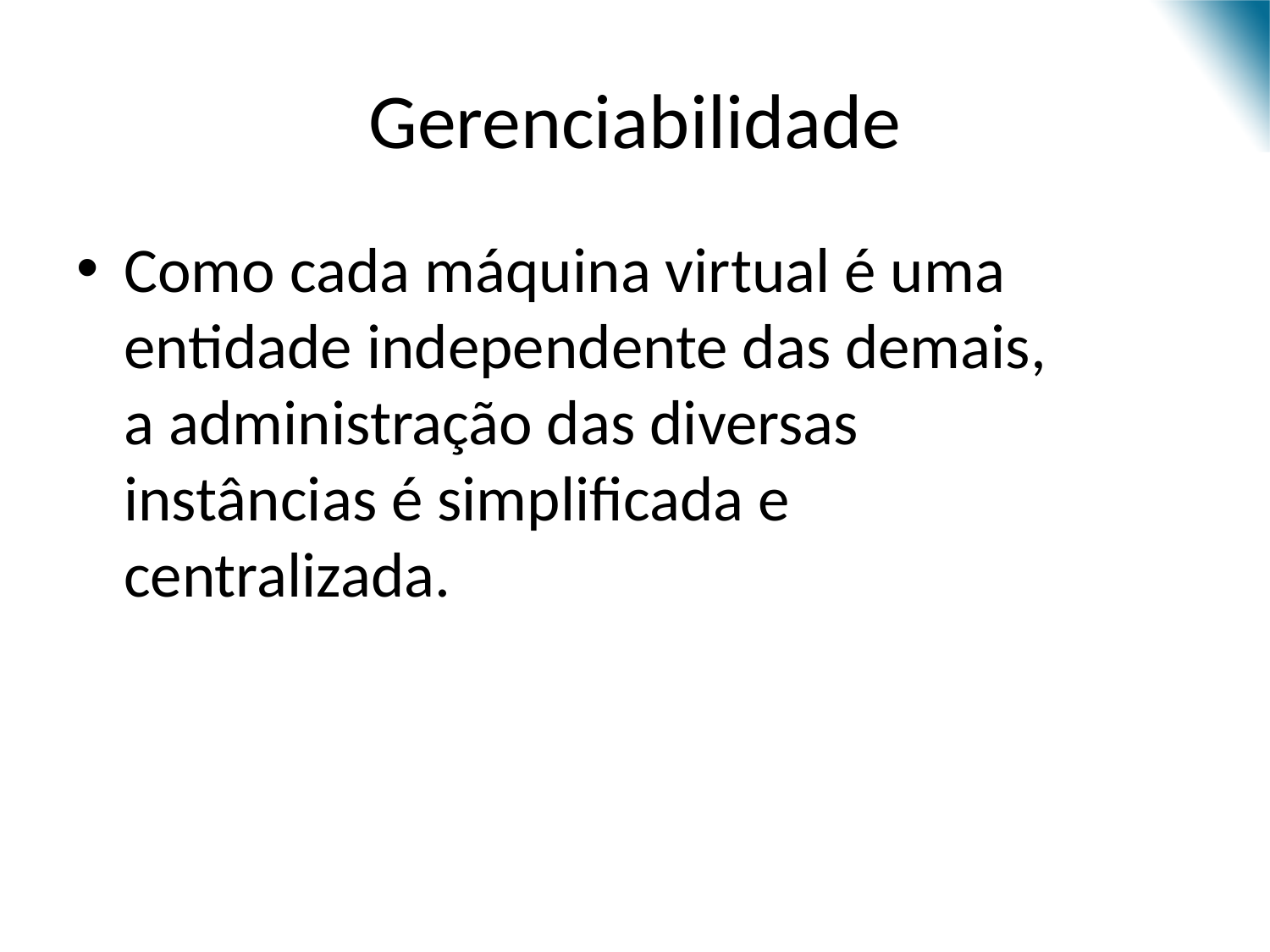

# Gerenciabilidade
Como cada máquina virtual é uma entidade independente das demais, a administração das diversas instâncias é simplificada e centralizada.